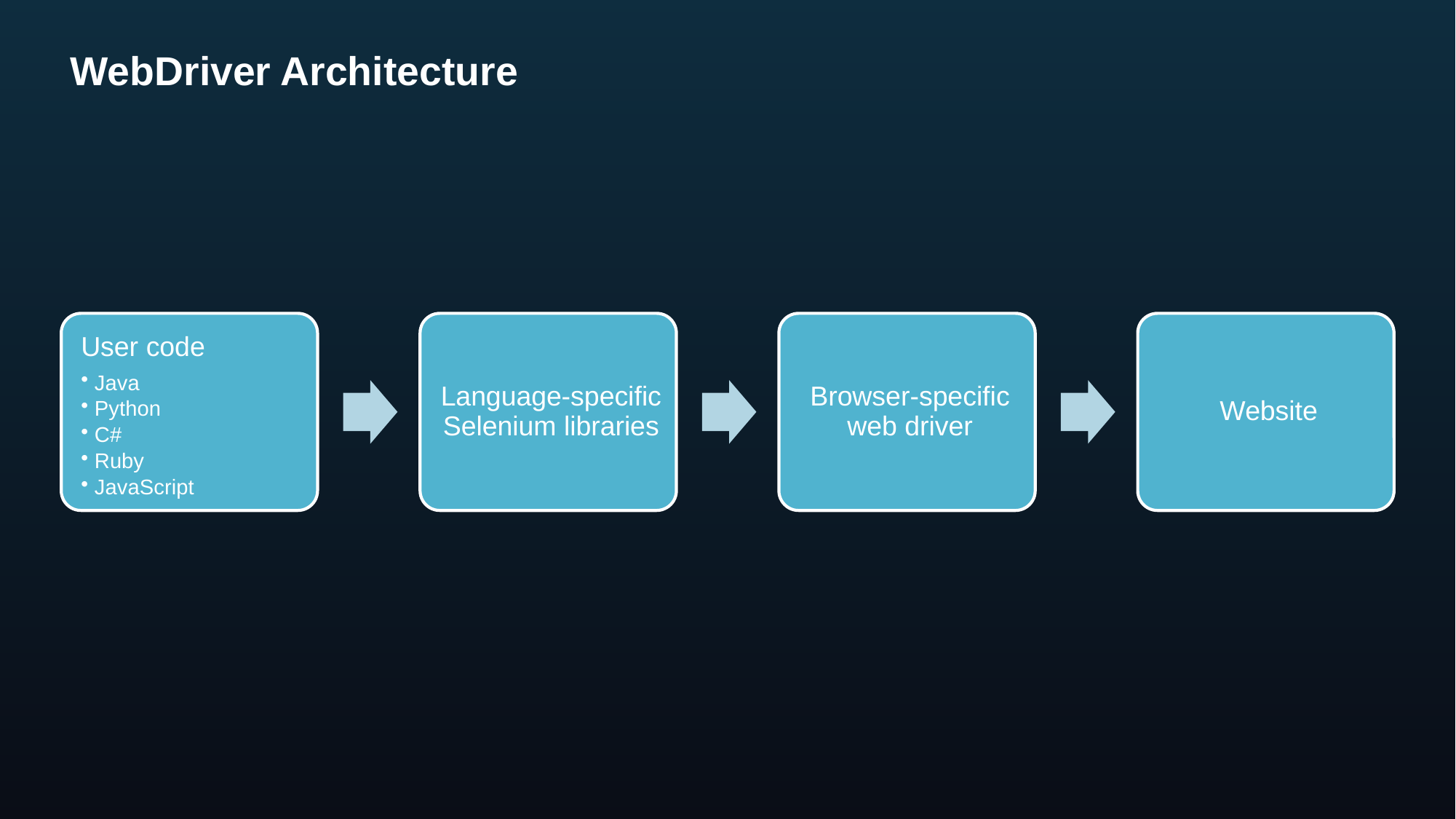

# WebDriver Architecture
User code
Java
Python
C#
Ruby
JavaScript

Language-specific Selenium libraries

Browser-specific web driver

Website